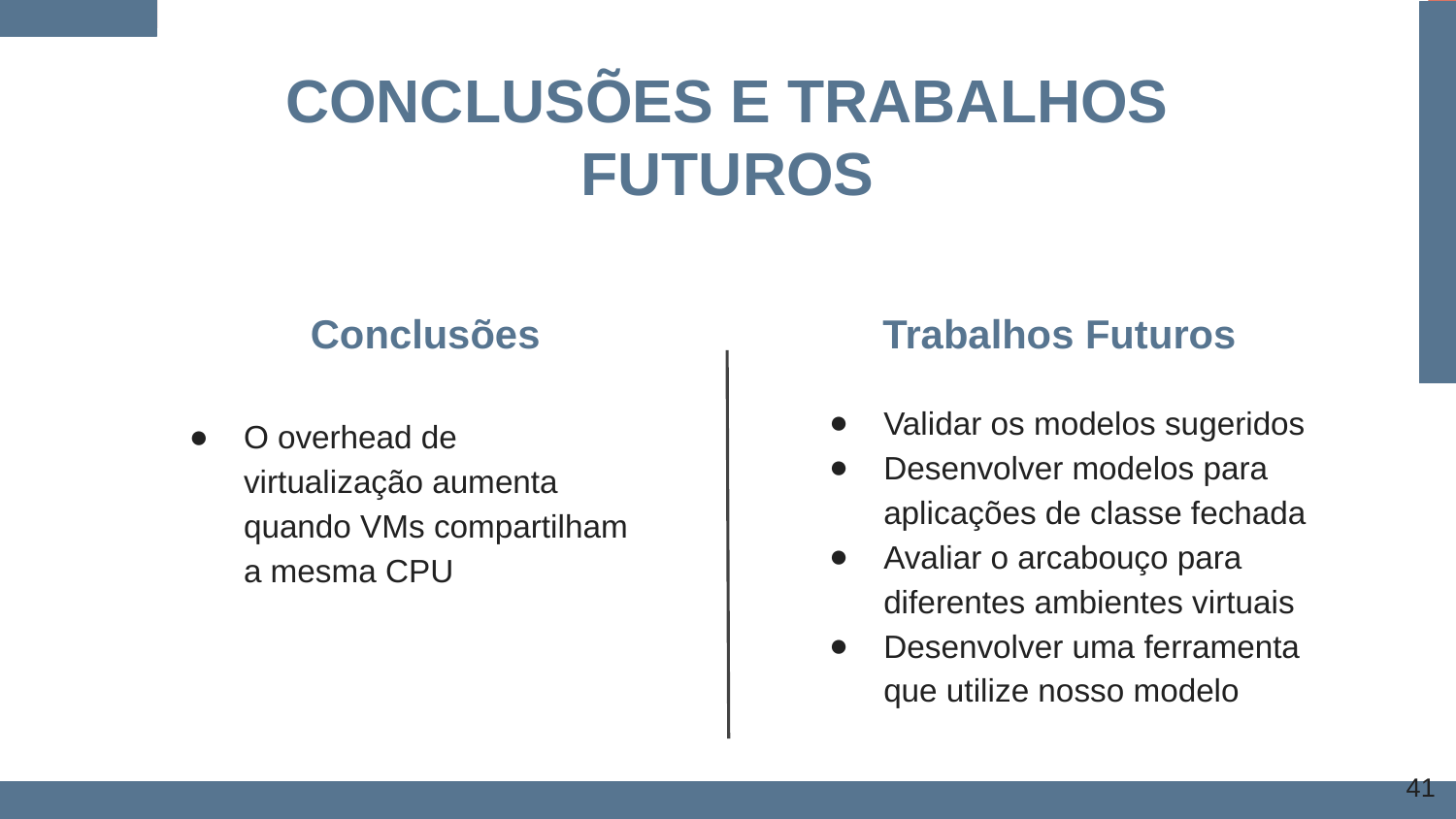

CONCLUSÕES E TRABALHOS FUTUROS

# Conclusões
Trabalhos Futuros
Validar os modelos sugeridos
Desenvolver modelos para aplicações de classe fechada
Avaliar o arcabouço para diferentes ambientes virtuais
Desenvolver uma ferramenta que utilize nosso modelo
O overhead de virtualização aumenta quando VMs compartilham a mesma CPU
41